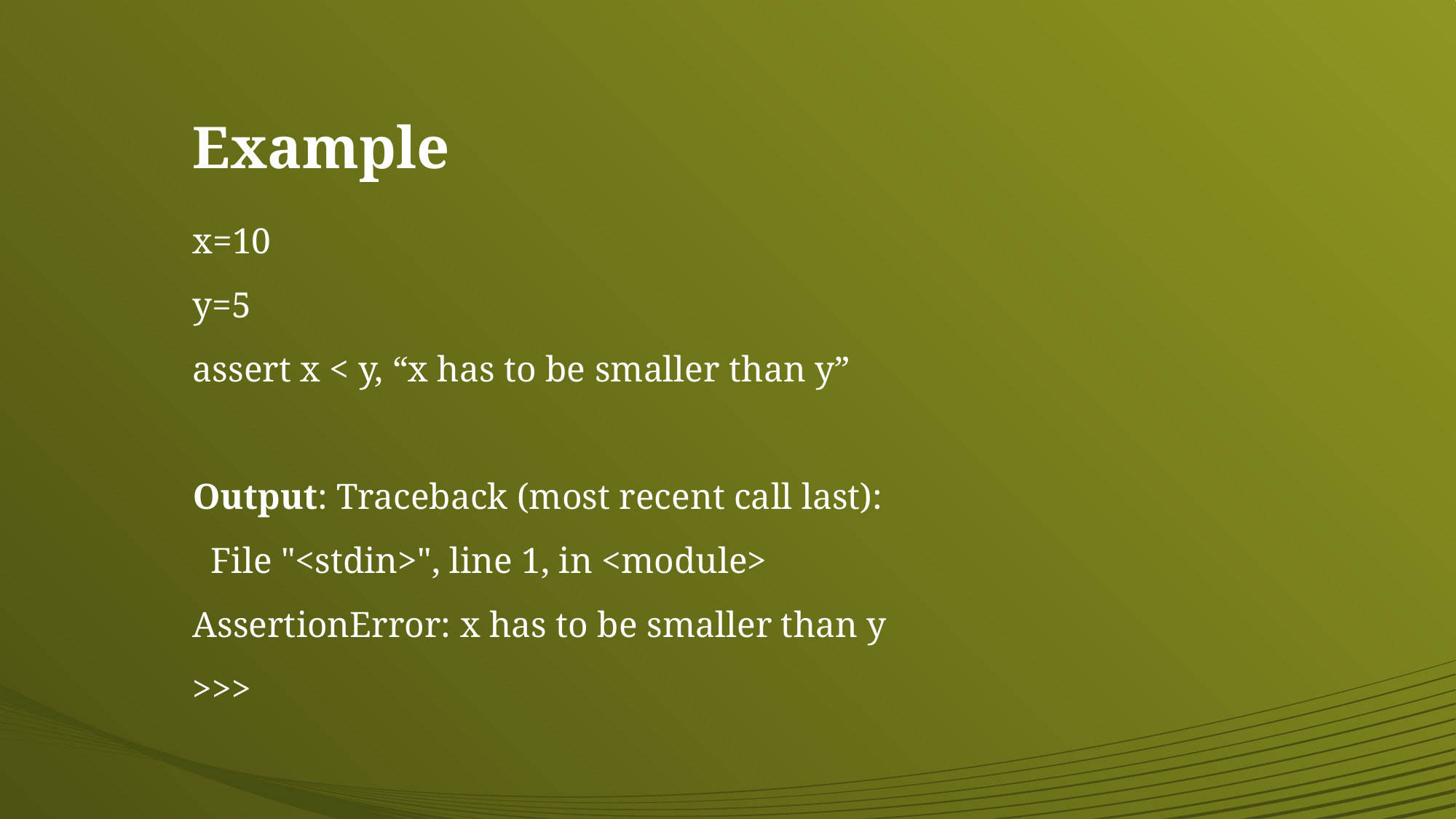

# Example
x=10
y=5
assert x < y, “x has to be smaller than y”

Output: Traceback (most recent call last):
  File "<stdin>", line 1, in <module>
AssertionError: x has to be smaller than y
>>>